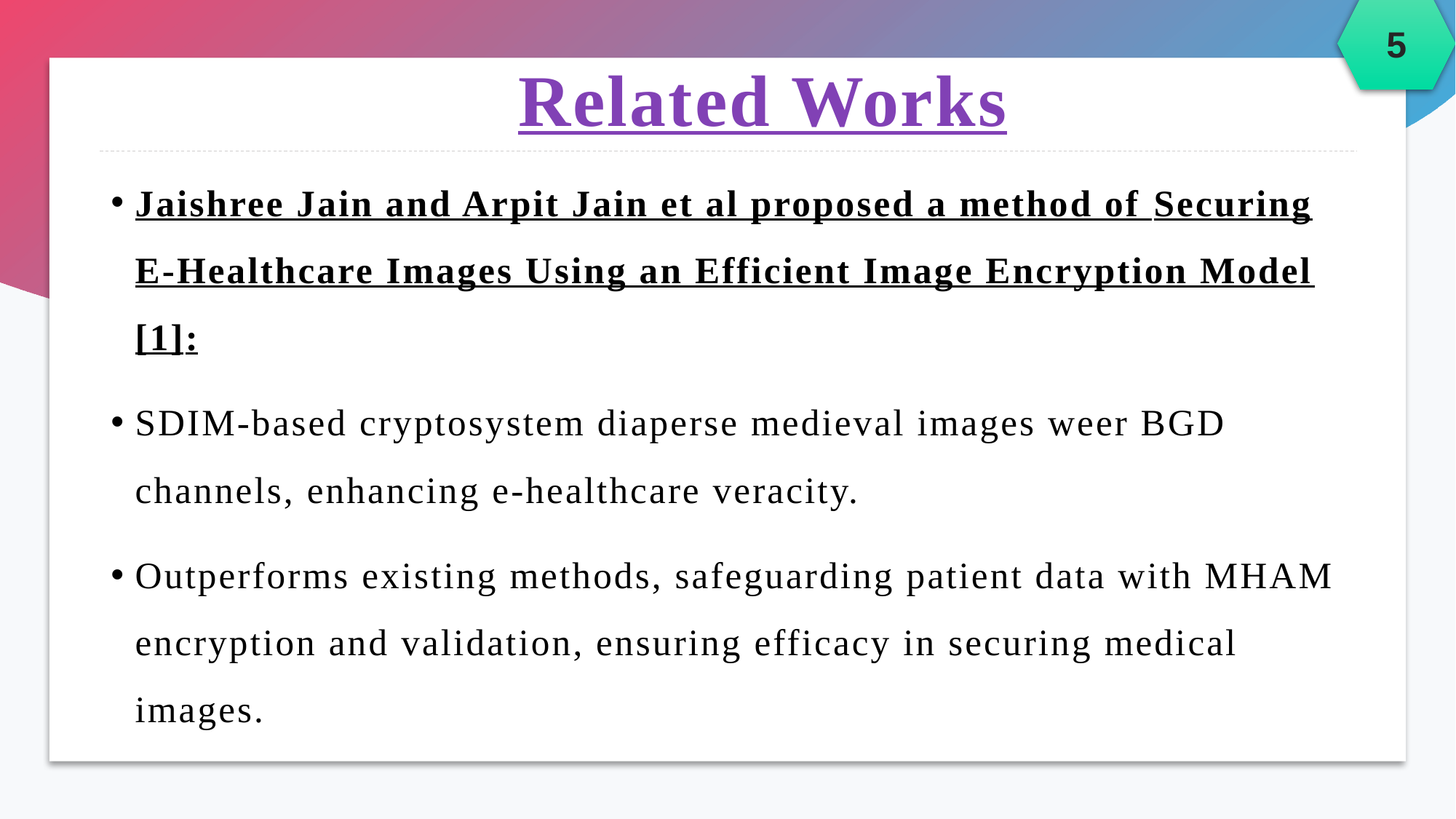

5
Related Works
Jaishree Jain and Arpit Jain et al proposed a method of Securing E-Healthcare Images Using an Efficient Image Encryption Model [1]:
SDIM-based cryptosystem diaperse medieval images weer BGD channels, enhancing e-healthcare veracity.
Outperforms existing methods, safeguarding patient data with MHAM encryption and validation, ensuring efficacy in securing medical images.